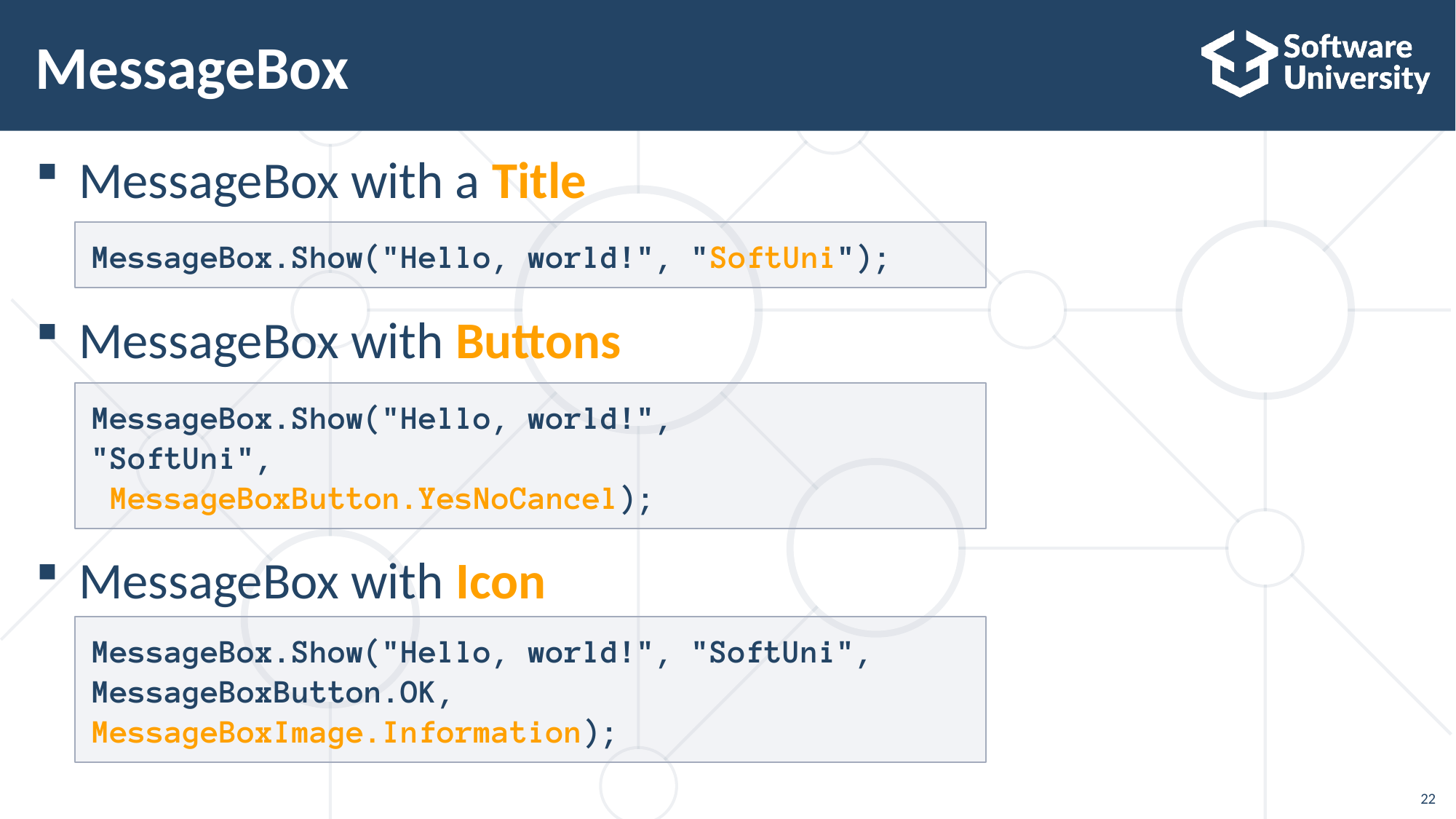

22
# MessageBox
MessageBox with a Title

MessageBox with Buttons

MessageBox with Icon
MessageBox.Show("Hello, world!", "SoftUni");
MessageBox.Show("Hello, world!",
"SoftUni",
 MessageBoxButton.YesNoCancel);
MessageBox.Show("Hello, world!", "SoftUni",
MessageBoxButton.OK,
MessageBoxImage.Information);